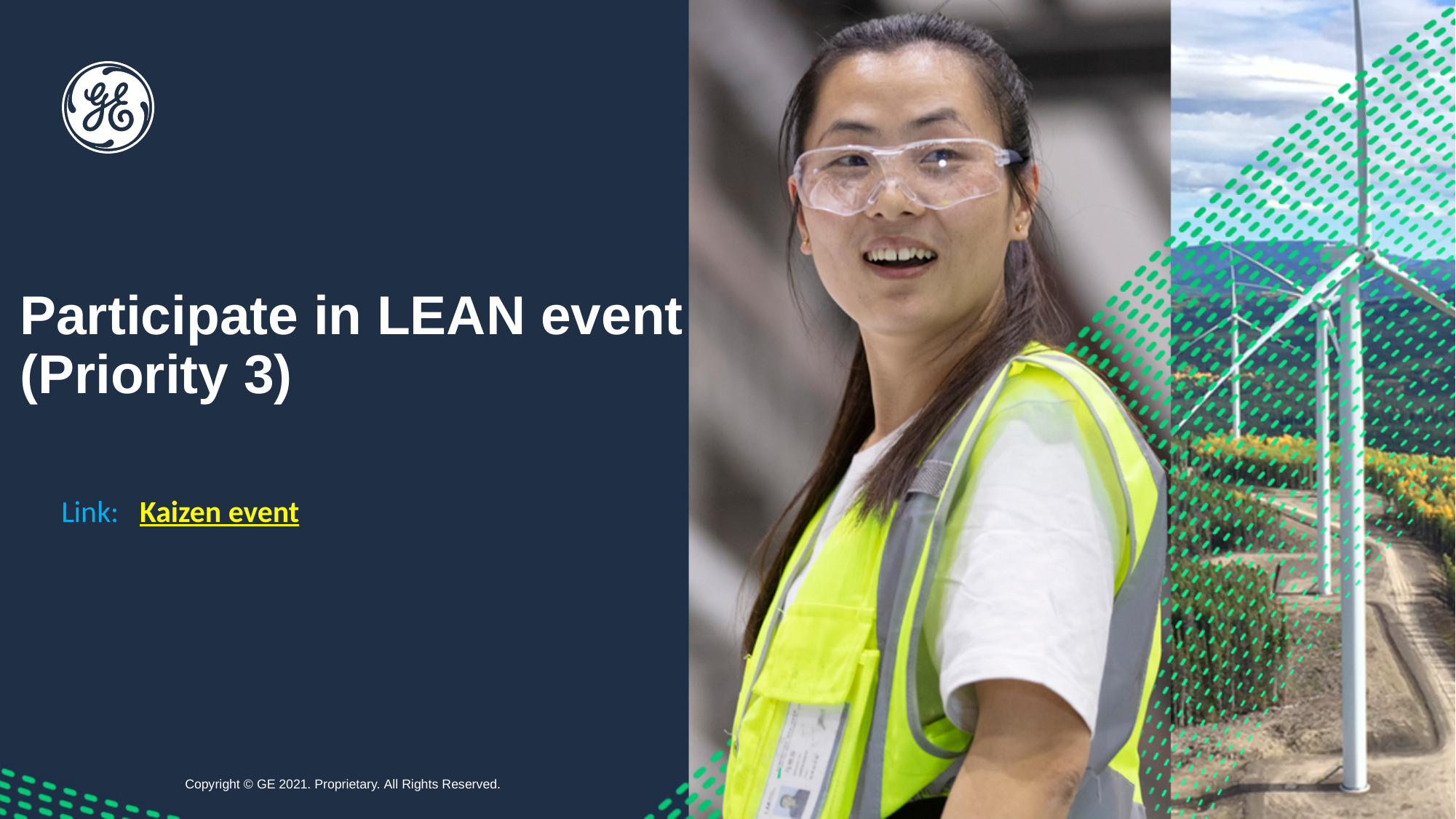

# Participate in LEAN event (Priority 3)
Link:   Kaizen event